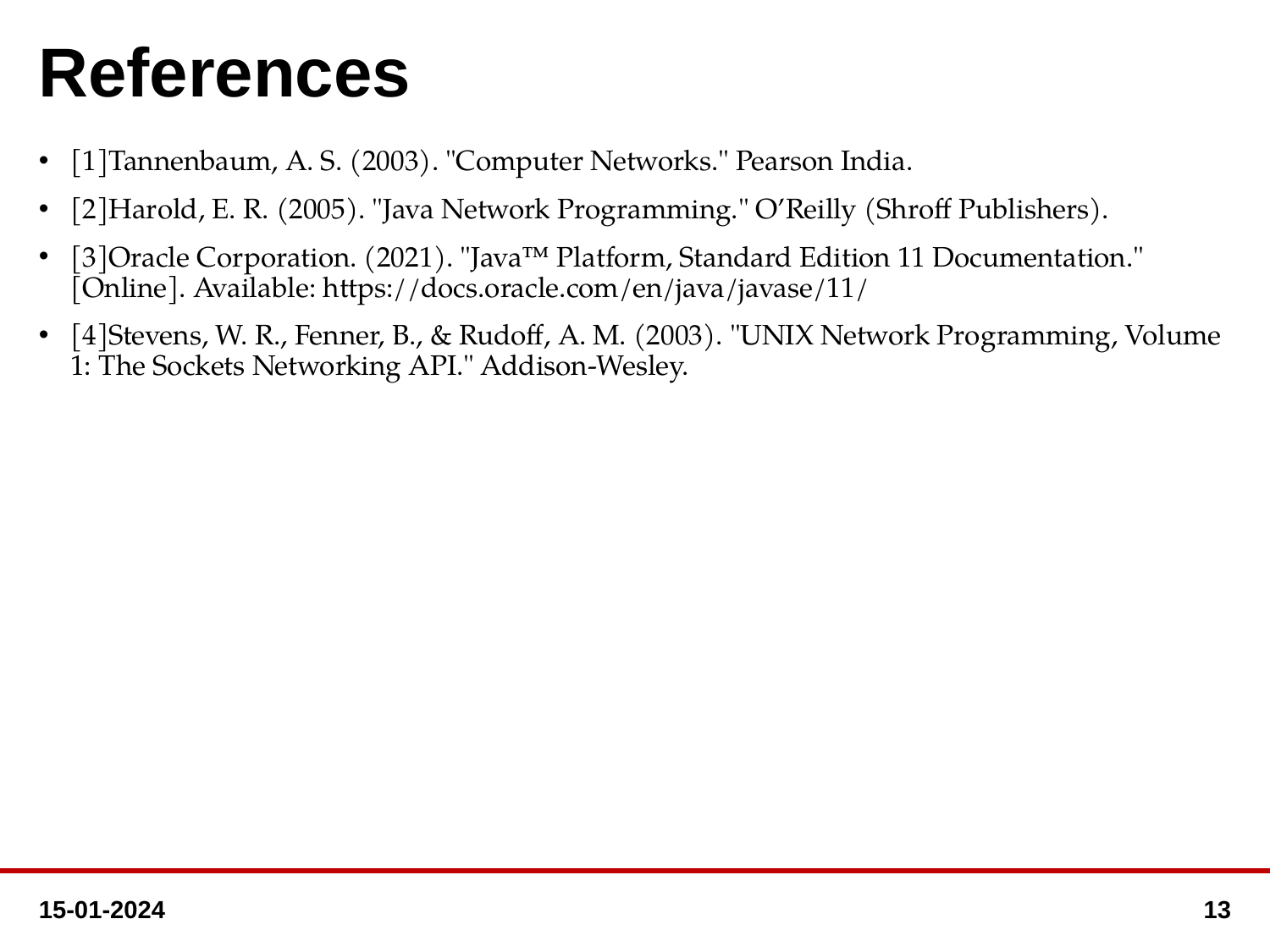

# References
[1]Tannenbaum, A. S. (2003). "Computer Networks." Pearson India.
[2]Harold, E. R. (2005). "Java Network Programming." O’Reilly (Shroff Publishers).
[3]Oracle Corporation. (2021). "Java™ Platform, Standard Edition 11 Documentation." [Online]. Available: https://docs.oracle.com/en/java/javase/11/
[4]Stevens, W. R., Fenner, B., & Rudoff, A. M. (2003). "UNIX Network Programming, Volume 1: The Sockets Networking API." Addison-Wesley.

15-01-2024
13